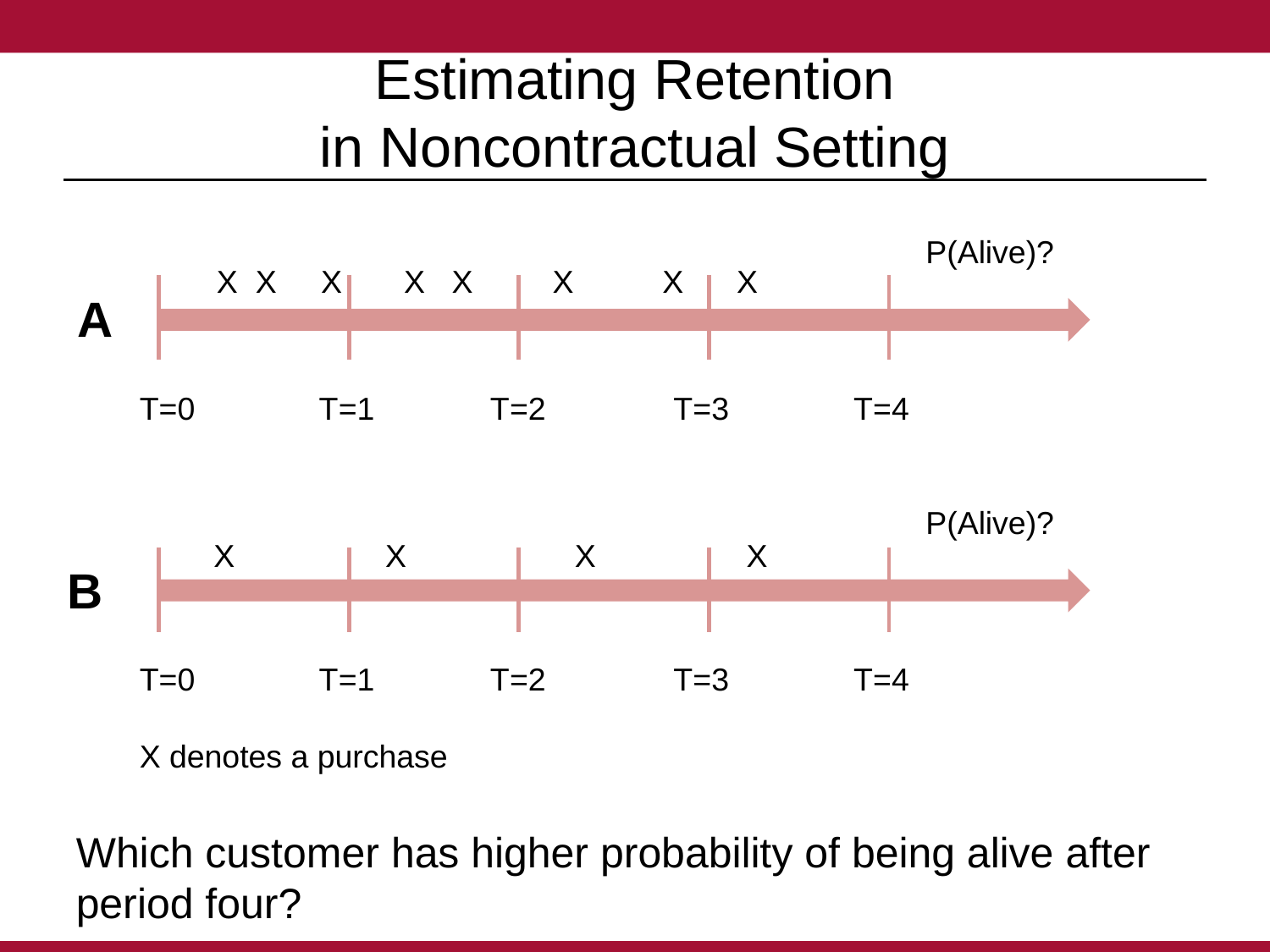

# Estimating Retention in Noncontractual Setting
P(Alive)?
X  X     X       X   X         X          X      X
A

T=0	      T=1	           T=2	   T=3	         T=4
P(Alive)?
X                 X                   X                 X
B

T=0	      T=1	           T=2	   T=3	         T=4
X denotes a purchase
Which customer has higher probability of being alive after period four?